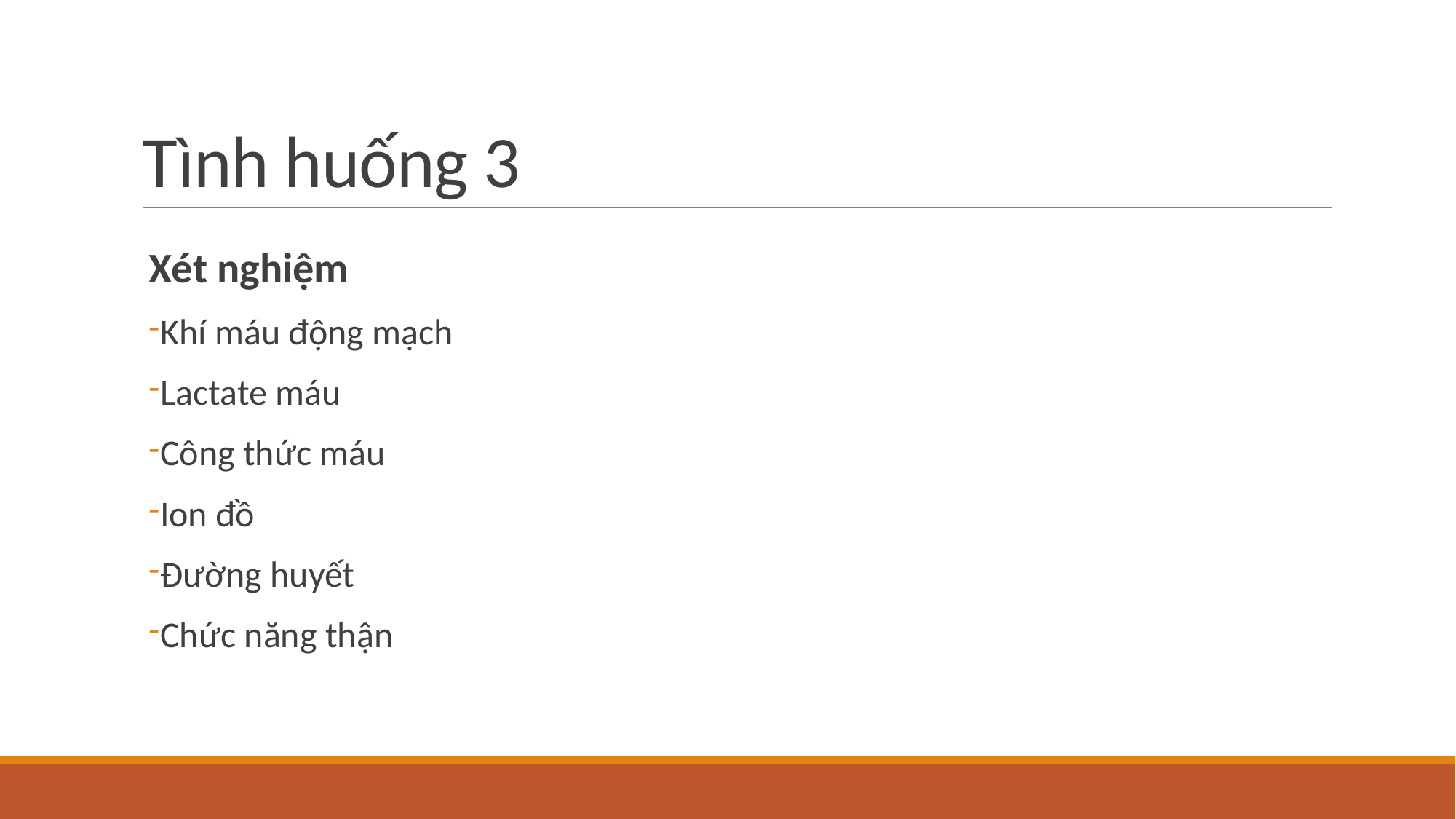

#
Tình huống 3
Xét nghiệm
Khí máu động mạch
Lactate máu
Công thức máu
Ion đồ
Đường huyết
Chức năng thận